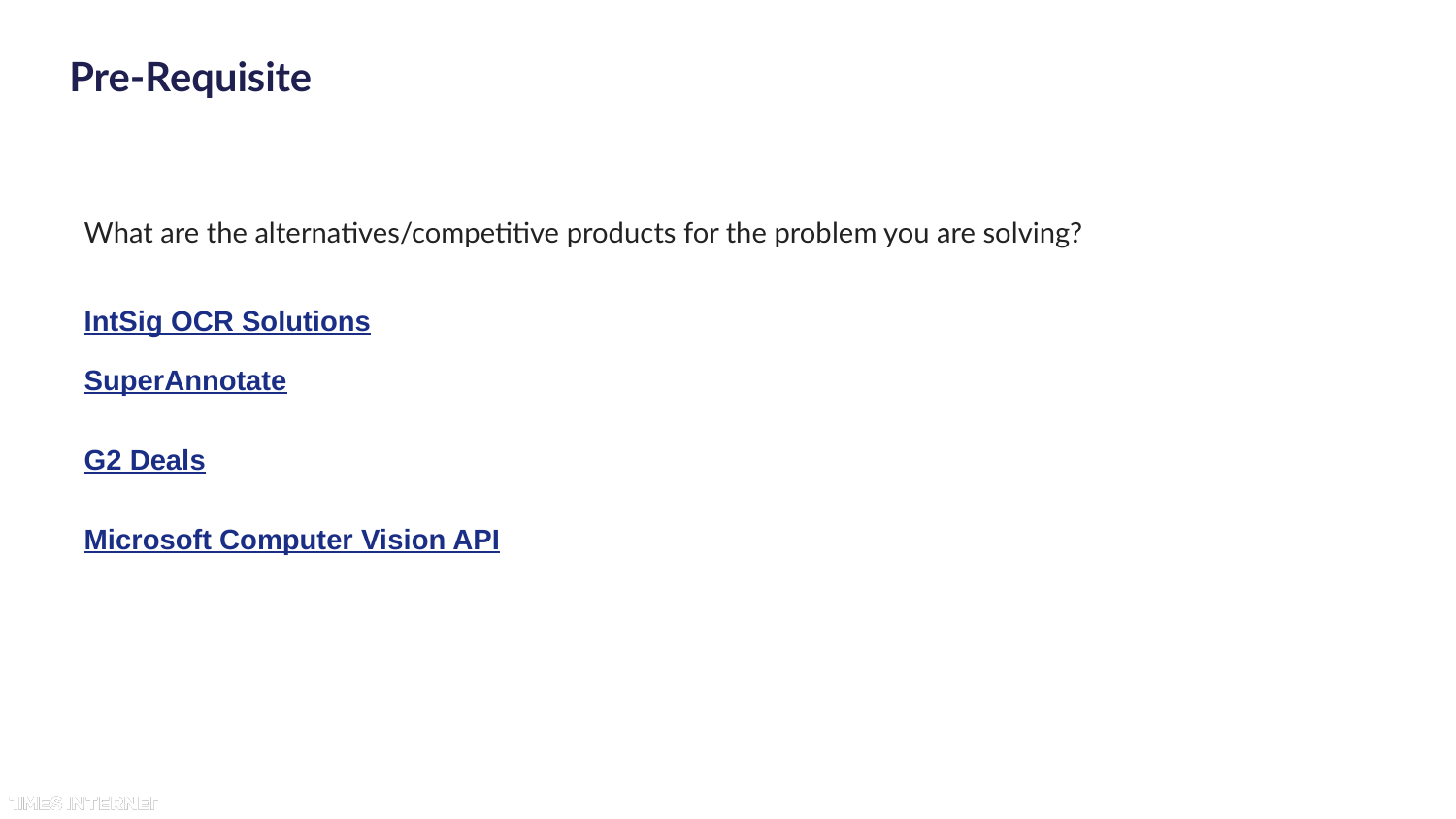

# Pre-Requisite
What are the alternatives/competitive products for the problem you are solving?

IntSig OCR Solutions
SuperAnnotate
G2 Deals
Microsoft Computer Vision API